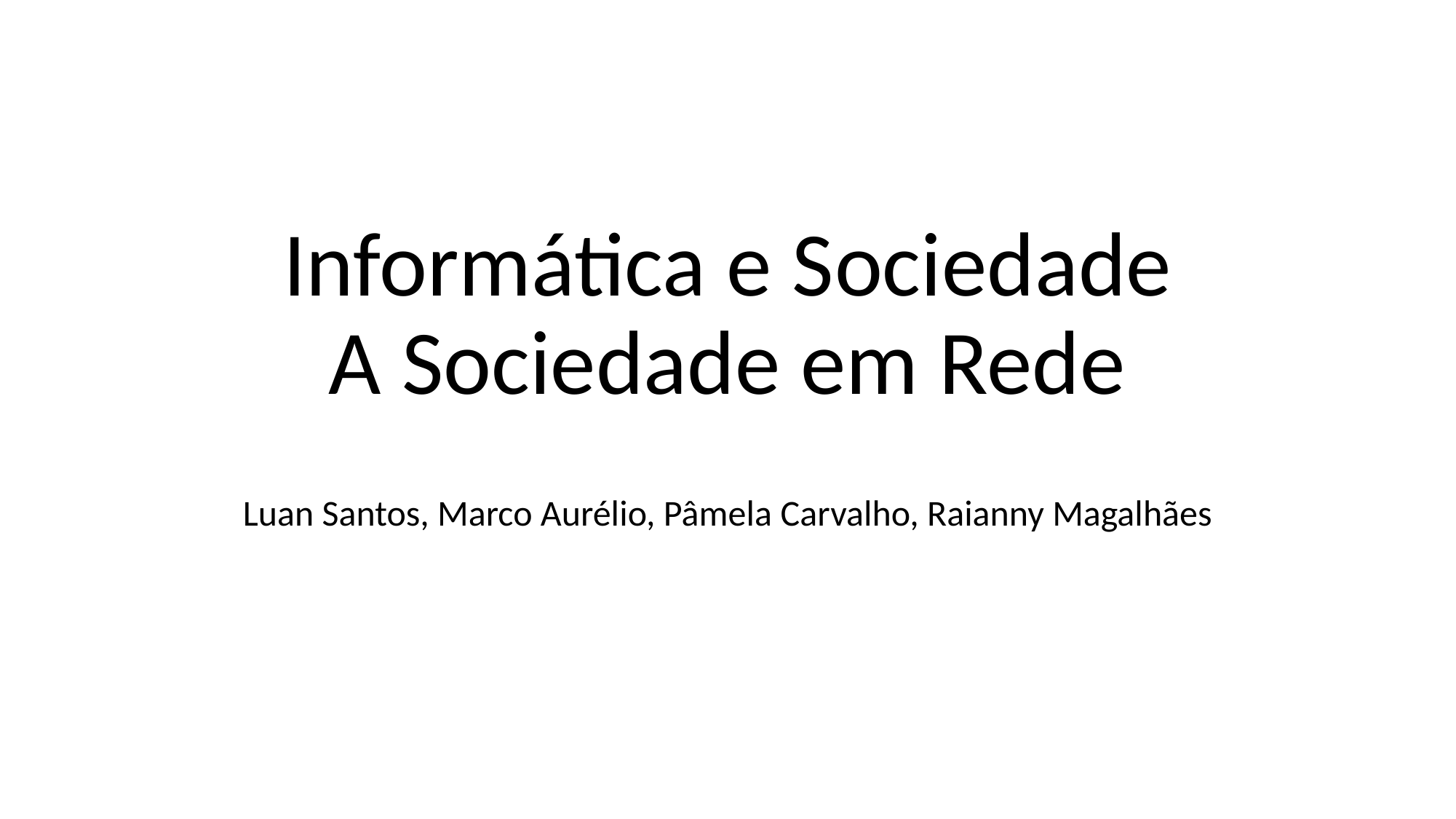

# Informática e Sociedade A Sociedade em Rede

Luan Santos, Marco Aurélio, Pâmela Carvalho, Raianny Magalhães